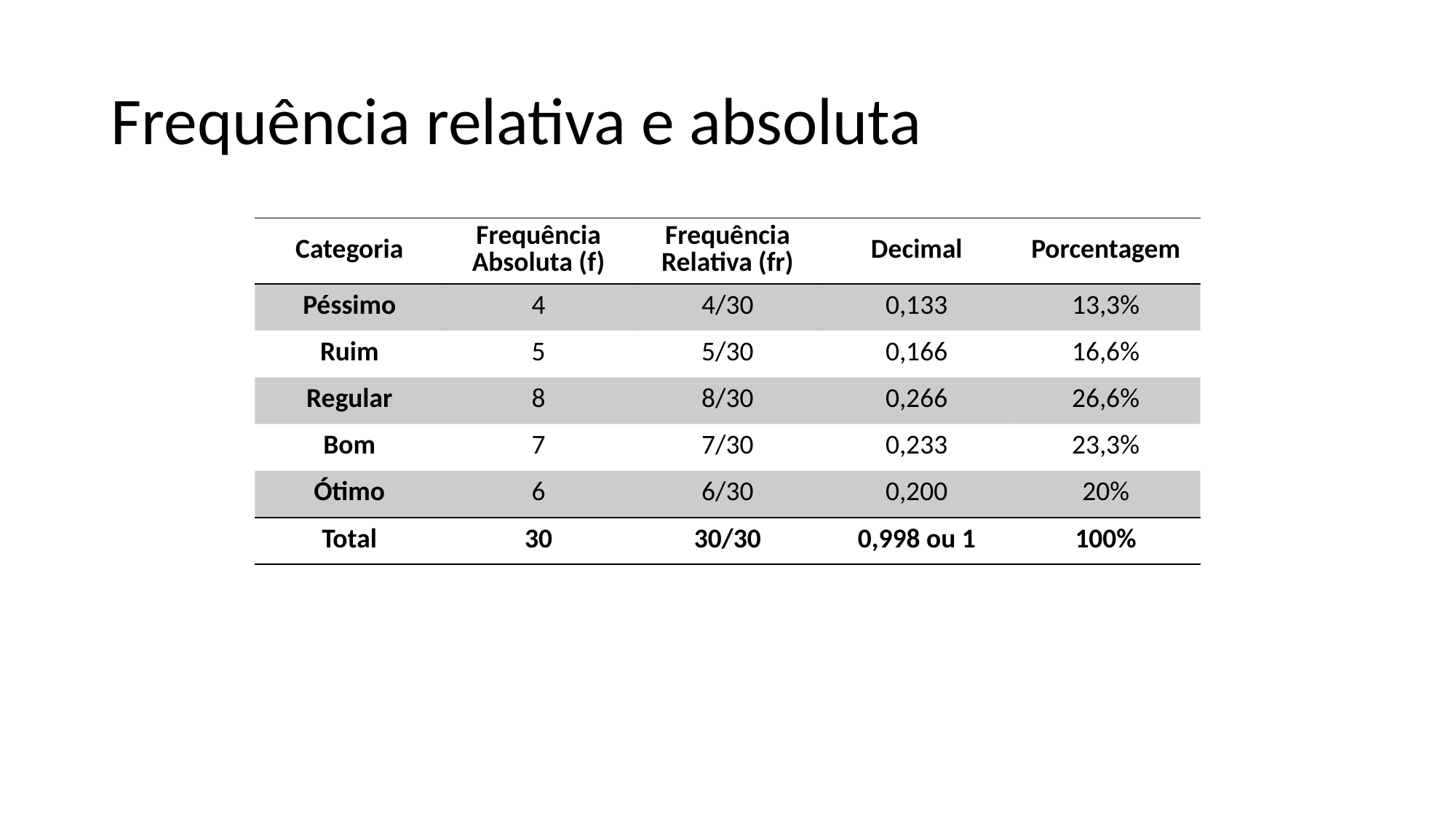

# Frequência relativa e absoluta
| Categoria | Frequência Absoluta (f) | Frequência Relativa (fr) | Decimal | Porcentagem |
| --- | --- | --- | --- | --- |
| Péssimo | 4 | 4/30 | 0,133 | 13,3% |
| Ruim | 5 | 5/30 | 0,166 | 16,6% |
| Regular | 8 | 8/30 | 0,266 | 26,6% |
| Bom | 7 | 7/30 | 0,233 | 23,3% |
| Ótimo | 6 | 6/30 | 0,200 | 20% |
| Total | 30 | 30/30 | 0,998 ou 1 | 100% |